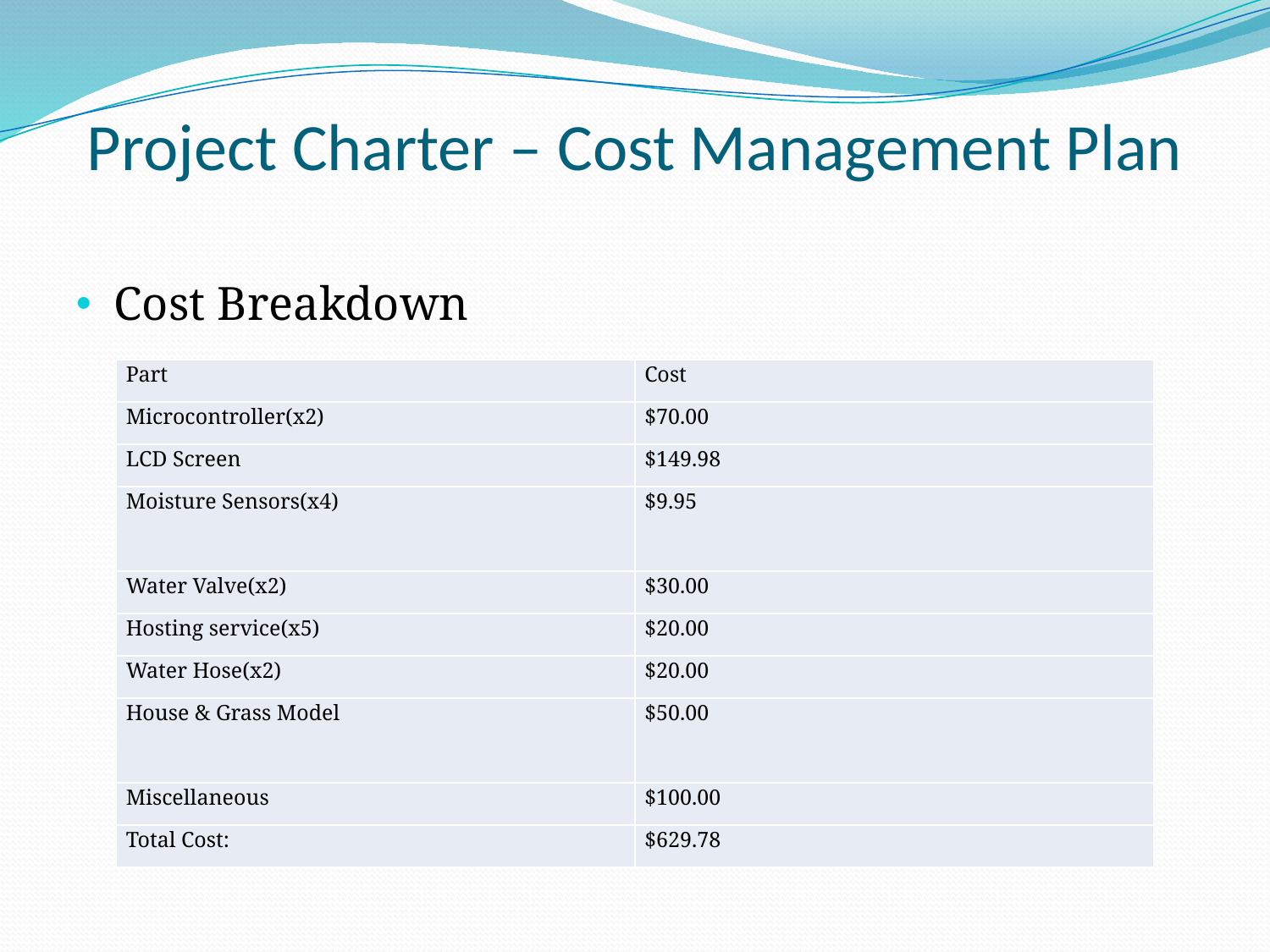

# Project Charter – Cost Management Plan
Cost Breakdown

| Part | Cost |
| --- | --- |
| Microcontroller(x2) | $70.00 |
| LCD Screen | $149.98 |
| Moisture Sensors(x4) | $9.95 |
| Water Valve(x2) | $30.00 |
| Hosting service(x5) | $20.00 |
| Water Hose(x2) | $20.00 |
| House & Grass Model | $50.00 |
| Miscellaneous | $100.00 |
| Total Cost: | $629.78 |